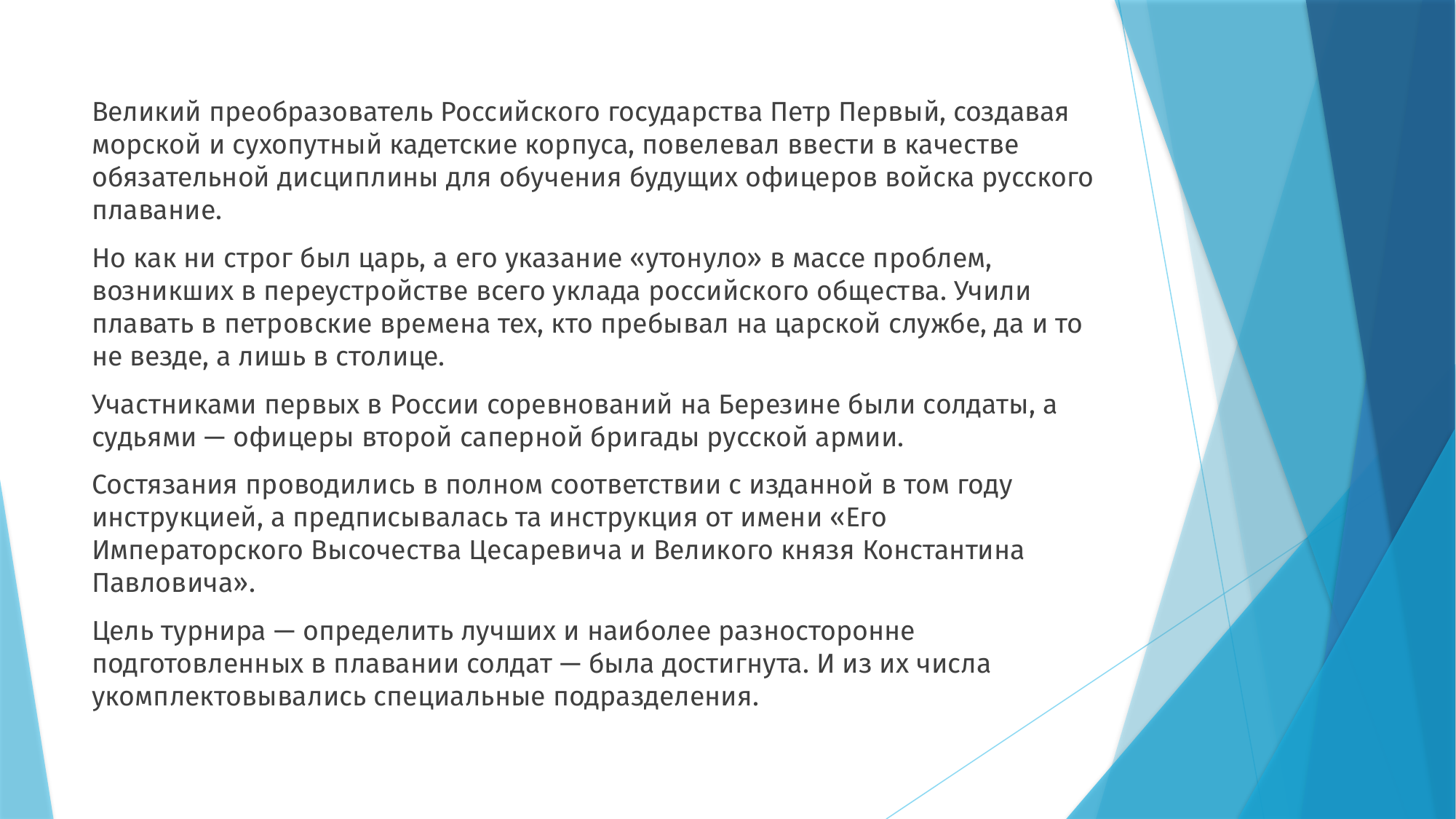

Великий преобразователь Российского государства Петр Первый, создавая морской и сухопутный кадетские корпуса, повелевал ввести в качестве обязательной дисциплины для обучения будущих офицеров войска русского плавание.
Но как ни строг был царь, а его указание «утонуло» в массе проблем, возникших в переустройстве всего уклада российского общества. Учили плавать в петровские времена тех, кто пребывал на царской службе, да и то не везде, а лишь в столице.
Участниками первых в России соревнований на Березине были солдаты, а судьями — офицеры второй саперной бригады русской армии.
Состязания проводились в полном соответствии с изданной в том году инструкцией, а предписывалась та инструкция от имени «Его Императорского Высочества Цесаревича и Великого князя Константина Павловича».
Цель турнира — определить лучших и наиболее разносторонне подготовленных в плавании солдат — была достигнута. И из их числа укомплектовывались специальные подразделения.